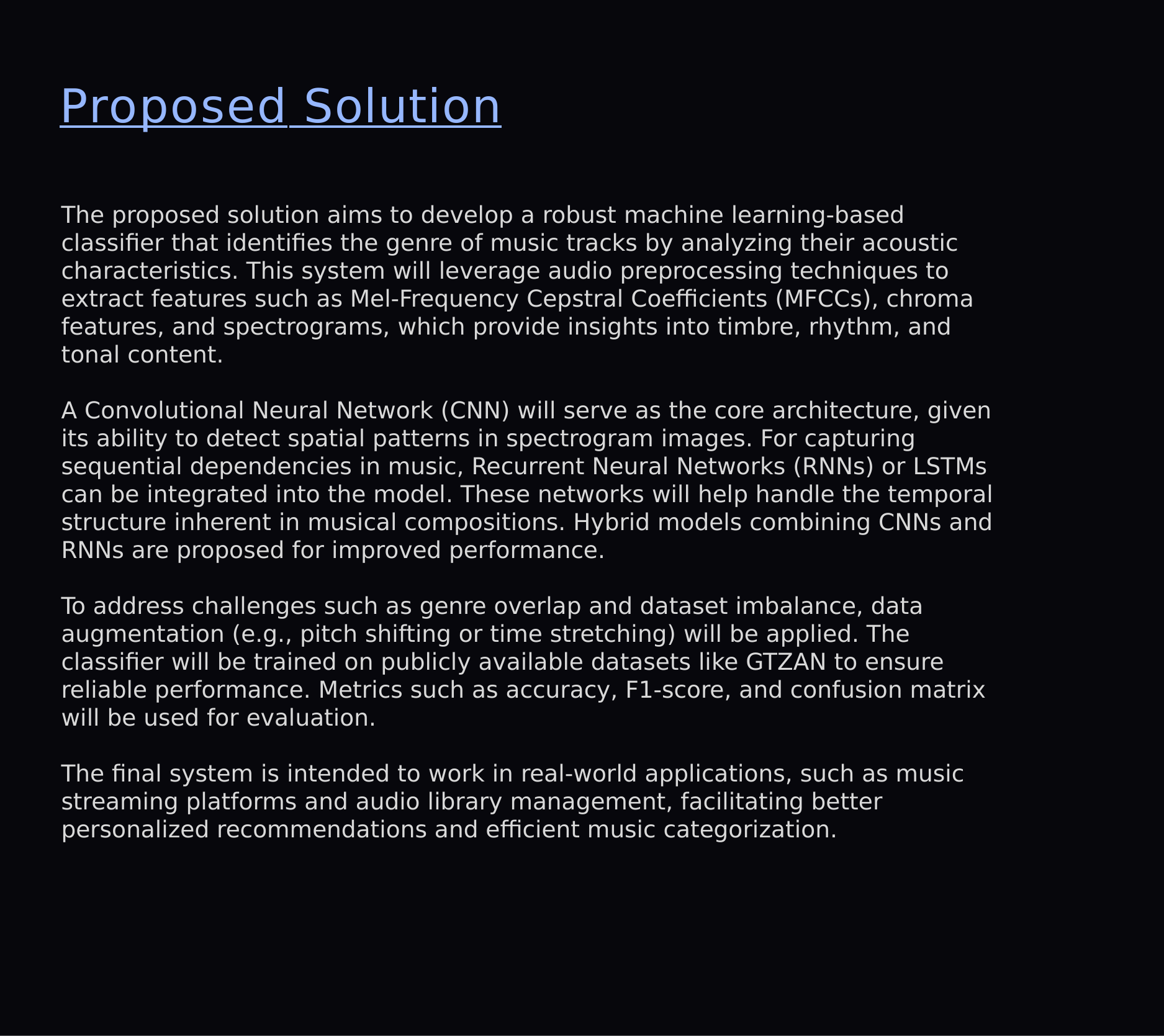

Proposed Solution
# The proposed solution aims to develop a robust machine learning-based classifier that identifies the genre of music tracks by analyzing their acoustic characteristics. This system will leverage audio preprocessing techniques to extract features such as Mel-Frequency Cepstral Coefficients (MFCCs), chroma features, and spectrograms, which provide insights into timbre, rhythm, and tonal content. A Convolutional Neural Network (CNN) will serve as the core architecture, given its ability to detect spatial patterns in spectrogram images. For capturing sequential dependencies in music, Recurrent Neural Networks (RNNs) or LSTMs can be integrated into the model. These networks will help handle the temporal structure inherent in musical compositions. Hybrid models combining CNNs and RNNs are proposed for improved performance. To address challenges such as genre overlap and dataset imbalance, data augmentation (e.g., pitch shifting or time stretching) will be applied. The classifier will be trained on publicly available datasets like GTZAN to ensure reliable performance. Metrics such as accuracy, F1-score, and confusion matrix will be used for evaluation. The final system is intended to work in real-world applications, such as music streaming platforms and audio library management, facilitating better personalized recommendations and efficient music categorization.